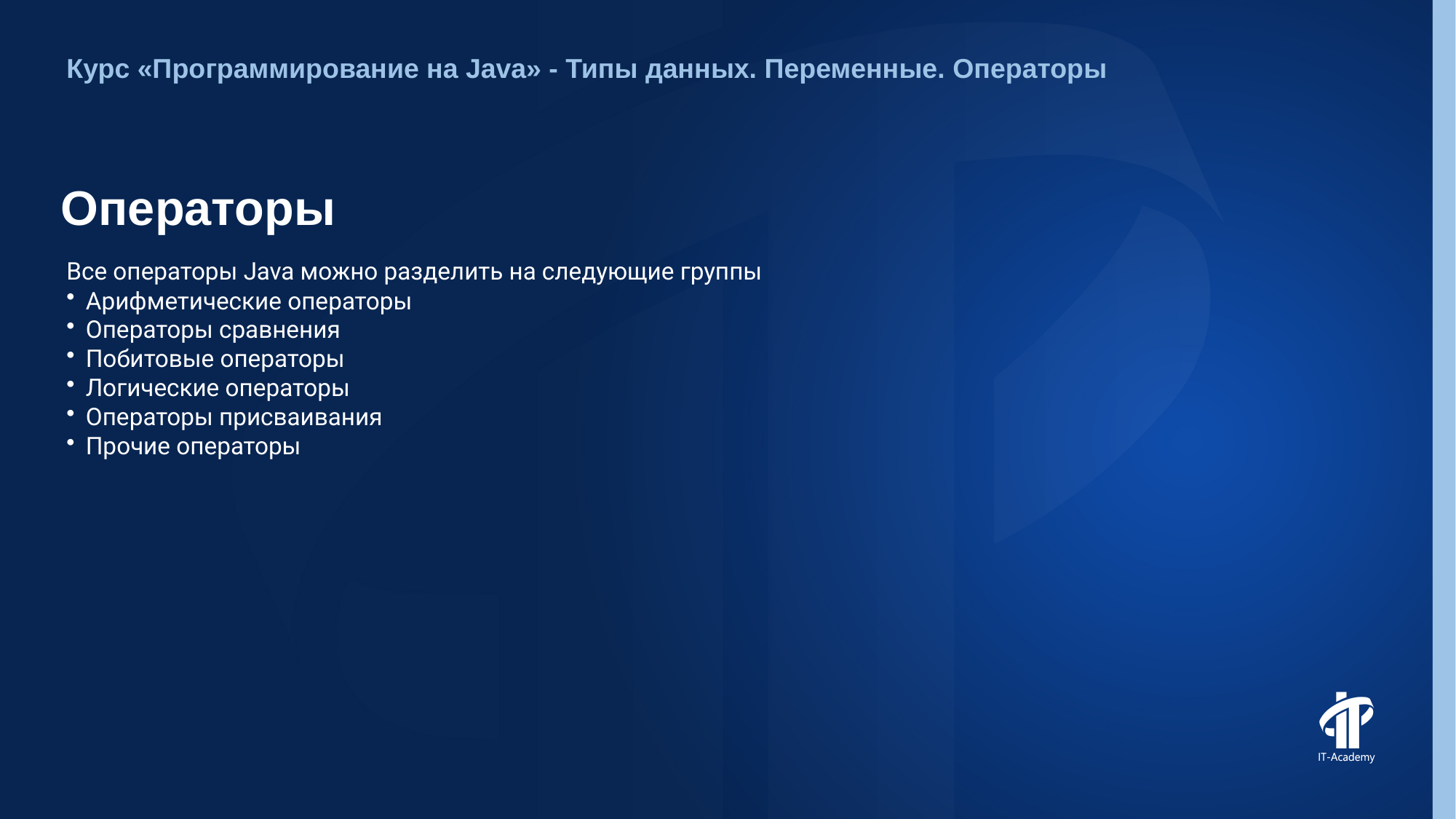

Курс «Программирование на Java» - Типы данных. Переменные. Операторы
# Операторы
Все операторы Java можно разделить на следующие группы
Арифметические операторы
Операторы сравнения
Побитовые операторы
Логические операторы
Операторы присваивания
Прочие операторы